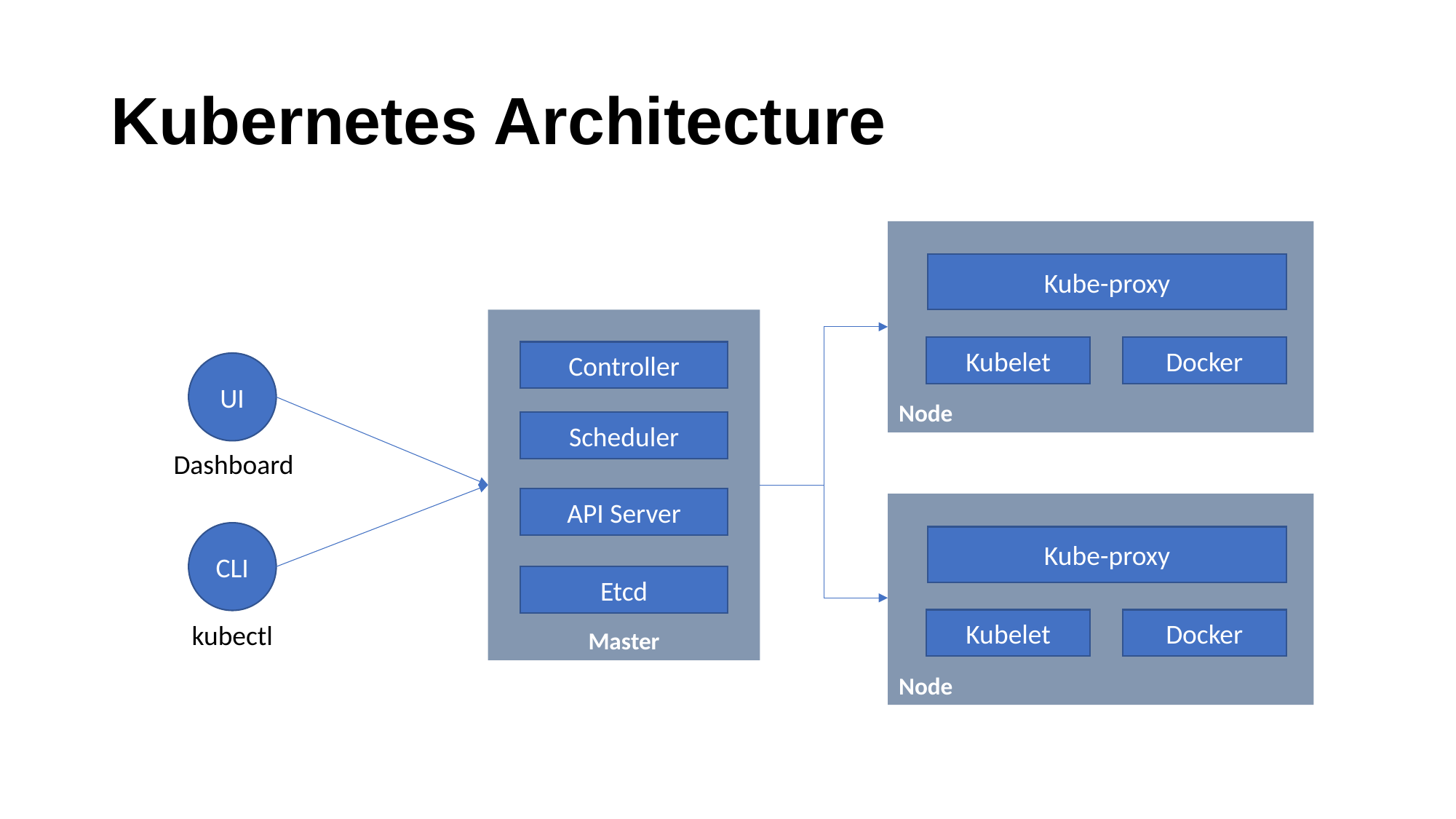

# Kubernetes Architecture
Node
Kube-proxy
Master
Kubelet
Docker
Controller
UI
Scheduler
Dashboard
API Server
Node
CLI
Kube-proxy
Etcd
Kubelet
Docker
kubectl